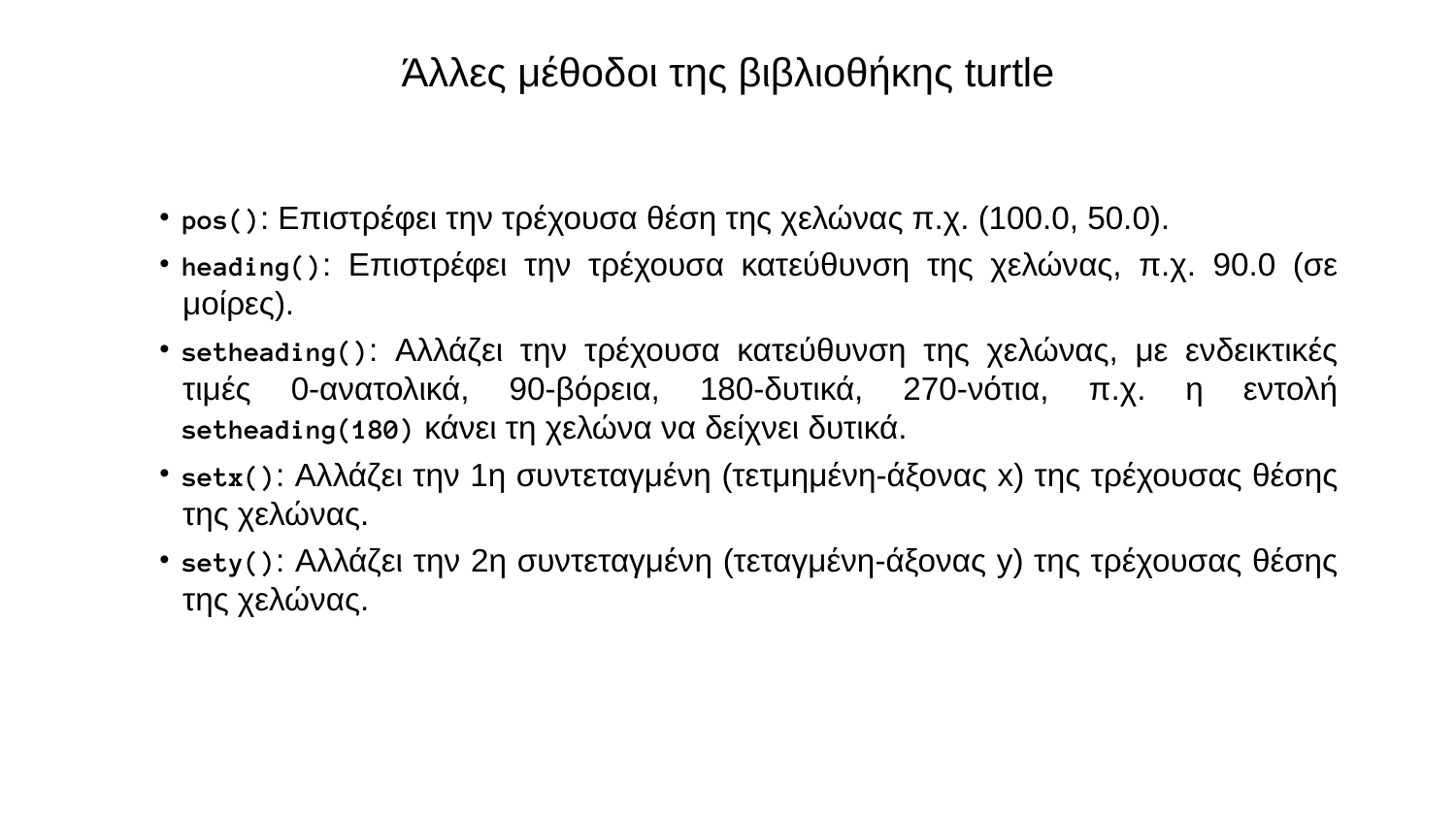

# Άλλες μέθοδοι της βιβλιοθήκης turtle
pos(): Επιστρέφει την τρέχουσα θέση της χελώνας π.χ. (100.0, 50.0).
heading(): Επιστρέφει την τρέχουσα κατεύθυνση της χελώνας, π.χ. 90.0 (σε μοίρες).
setheading(): Αλλάζει την τρέχουσα κατεύθυνση της χελώνας, με ενδεικτικές τιμές 0-ανατολικά, 90-βόρεια, 180-δυτικά, 270-νότια, π.χ. η εντολή setheading(180) κάνει τη χελώνα να δείχνει δυτικά.
setx(): Αλλάζει την 1η συντεταγμένη (τετμημένη-άξονας x) της τρέχουσας θέσης της χελώνας.
sety(): Αλλάζει την 2η συντεταγμένη (τεταγμένη-άξονας y) της τρέχουσας θέσης της χελώνας.